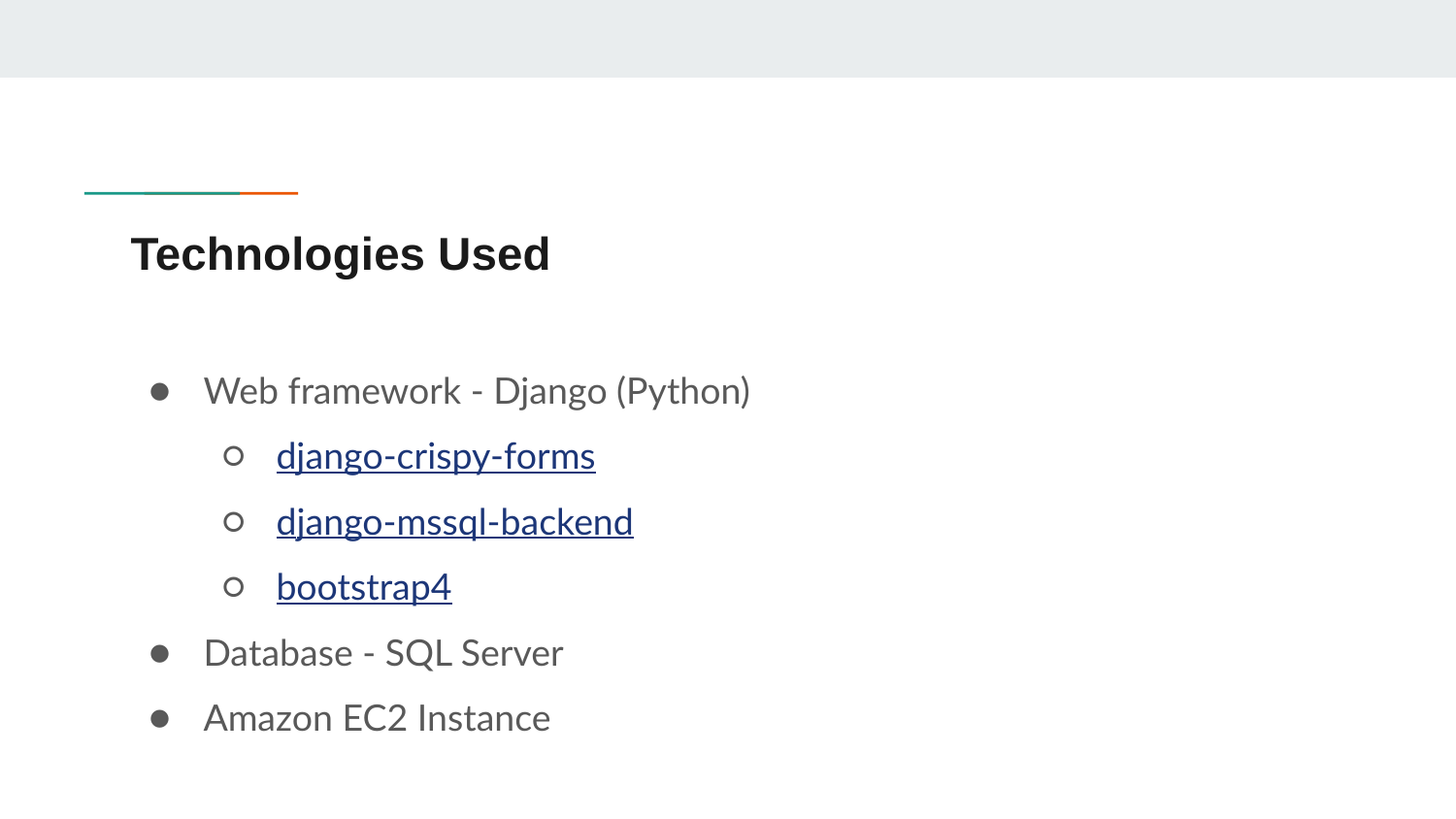

# Technologies Used
Web framework - Django (Python)
django-crispy-forms
django-mssql-backend
bootstrap4
Database - SQL Server
Amazon EC2 Instance